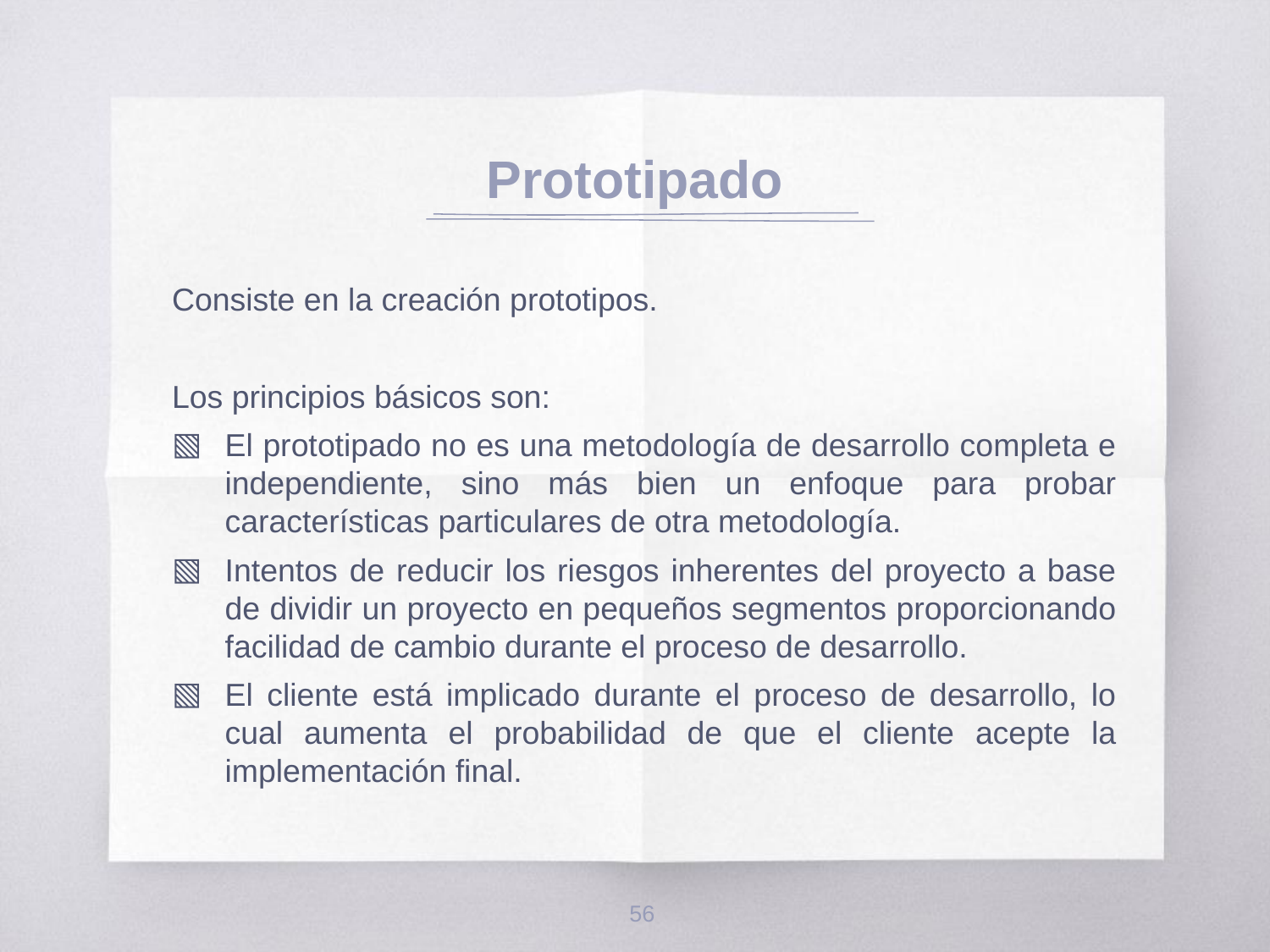

# Prototipado
Consiste en la creación prototipos.

Los principios básicos son:
El prototipado no es una metodología de desarrollo completa e independiente, sino más bien un enfoque para probar características particulares de otra metodología.
Intentos de reducir los riesgos inherentes del proyecto a base de dividir un proyecto en pequeños segmentos proporcionando facilidad de cambio durante el proceso de desarrollo.
El cliente está implicado durante el proceso de desarrollo, lo cual aumenta el probabilidad de que el cliente acepte la implementación final.
56